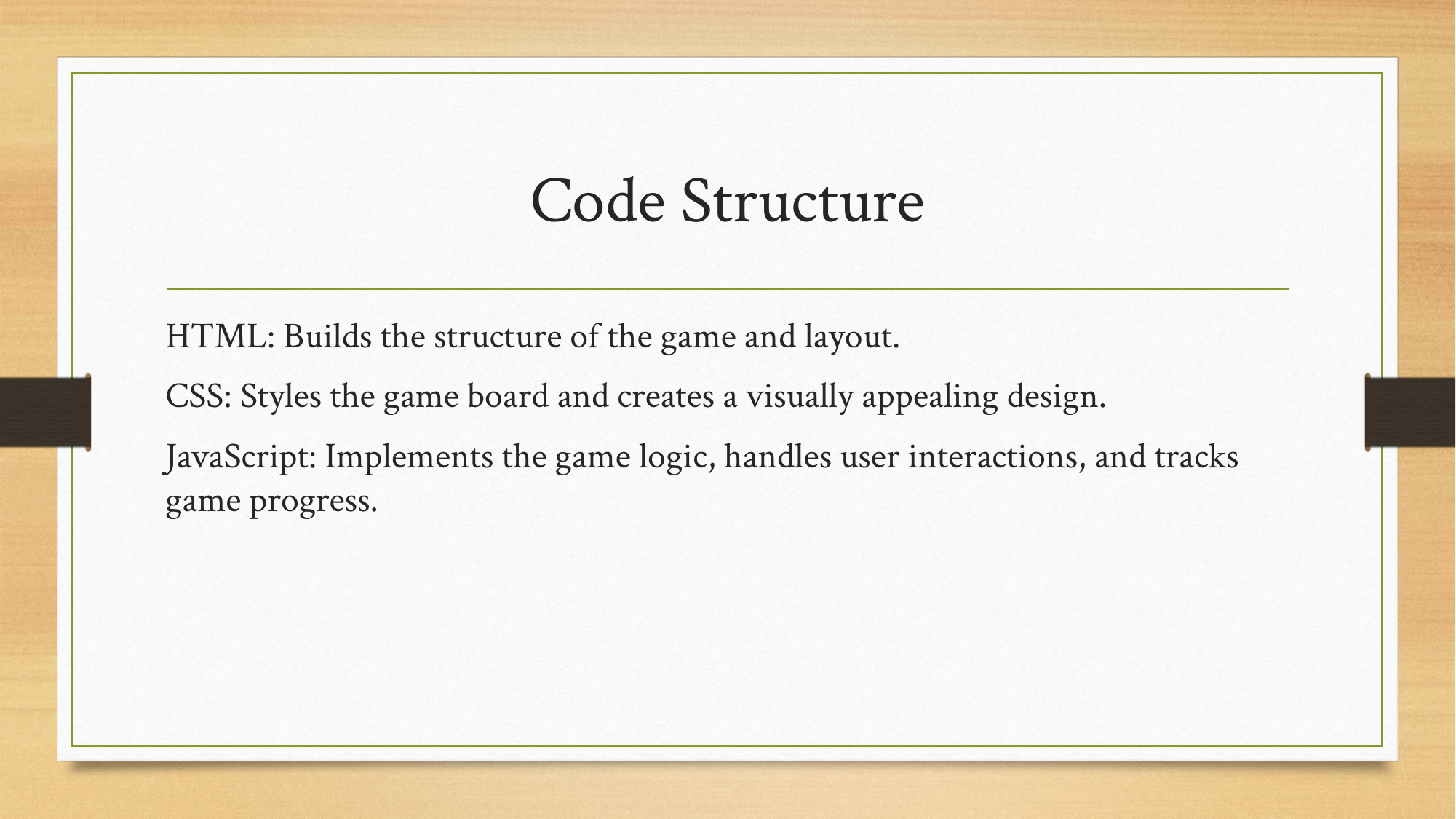

# Code Structure
HTML: Builds the structure of the game and layout.
CSS: Styles the game board and creates a visually appealing design.
JavaScript: Implements the game logic, handles user interactions, and tracks game progress.